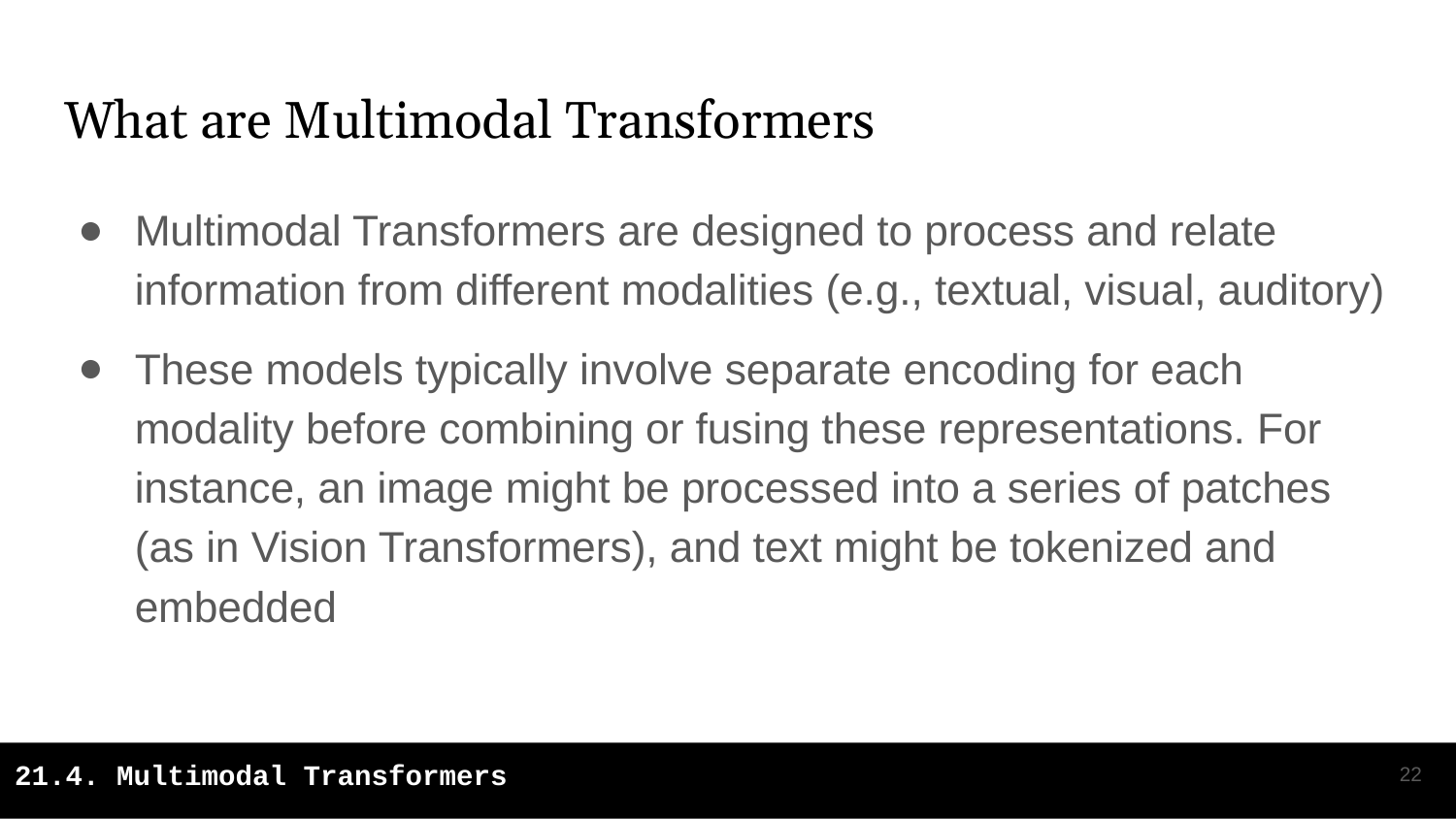

# What are Multimodal Transformers
Multimodal Transformers are designed to process and relate information from different modalities (e.g., textual, visual, auditory)
These models typically involve separate encoding for each modality before combining or fusing these representations. For instance, an image might be processed into a series of patches (as in Vision Transformers), and text might be tokenized and embedded
22
21.4. Multimodal Transformers